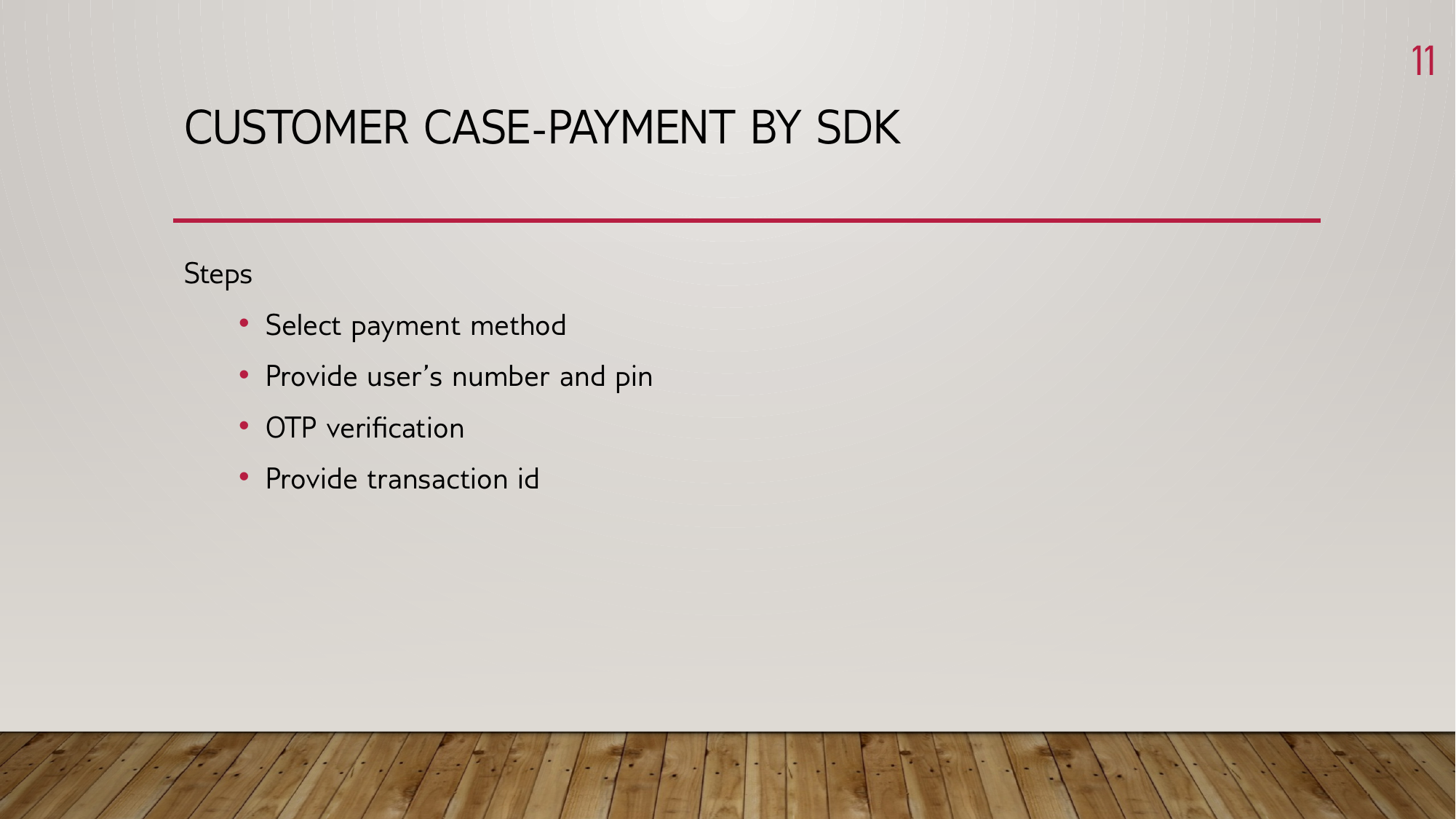

11
# customer case-payment by sdk
Steps
Select payment method
Provide user’s number and pin
OTP verification
Provide transaction id